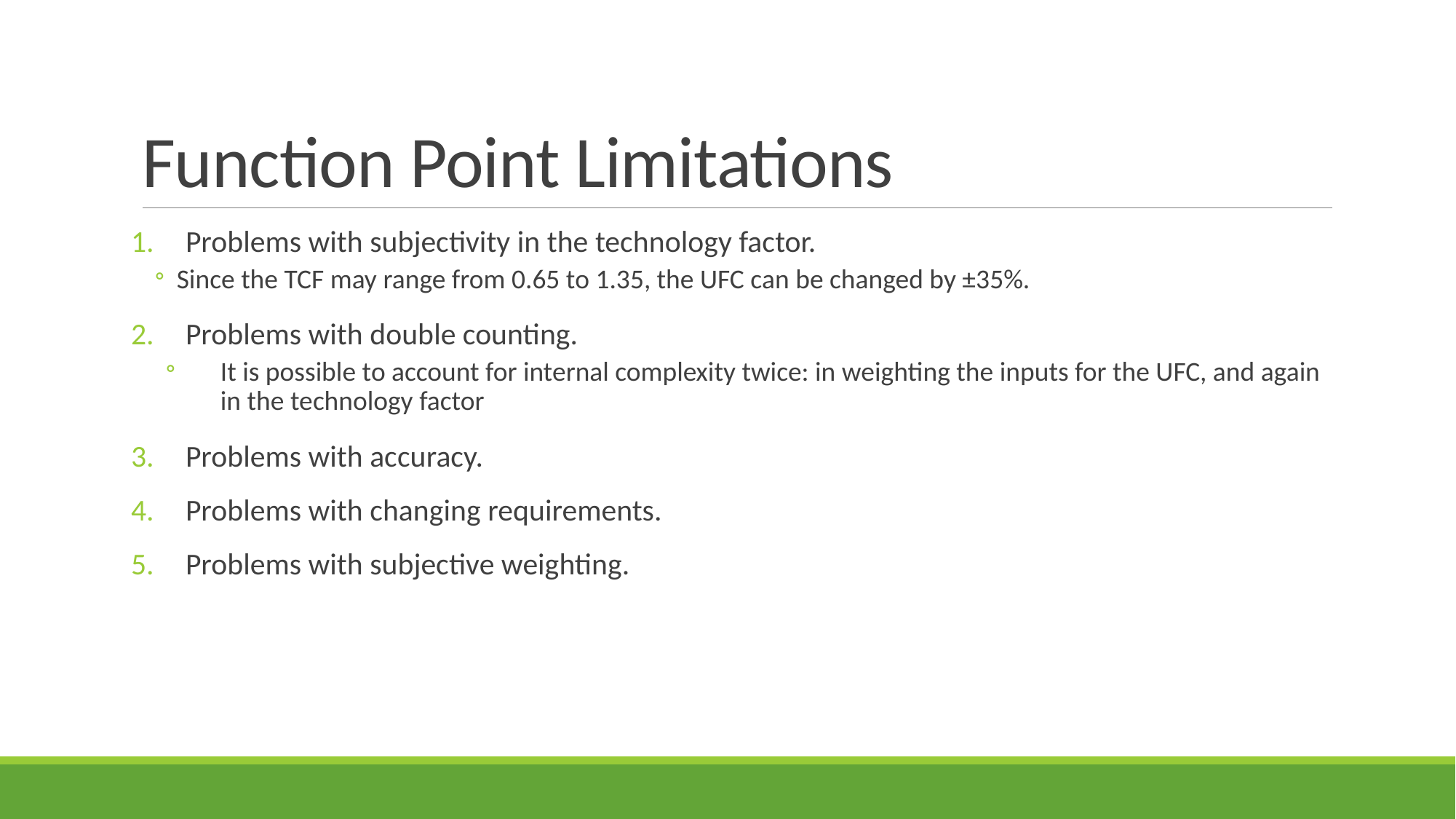

# Function Point Limitations
Problems with subjectivity in the technology factor.
Since the TCF may range from 0.65 to 1.35, the UFC can be changed by ±35%.
Problems with double counting.
It is possible to account for internal complexity twice: in weighting the inputs for the UFC, and again in the technology factor
Problems with accuracy.
Problems with changing requirements.
Problems with subjective weighting.